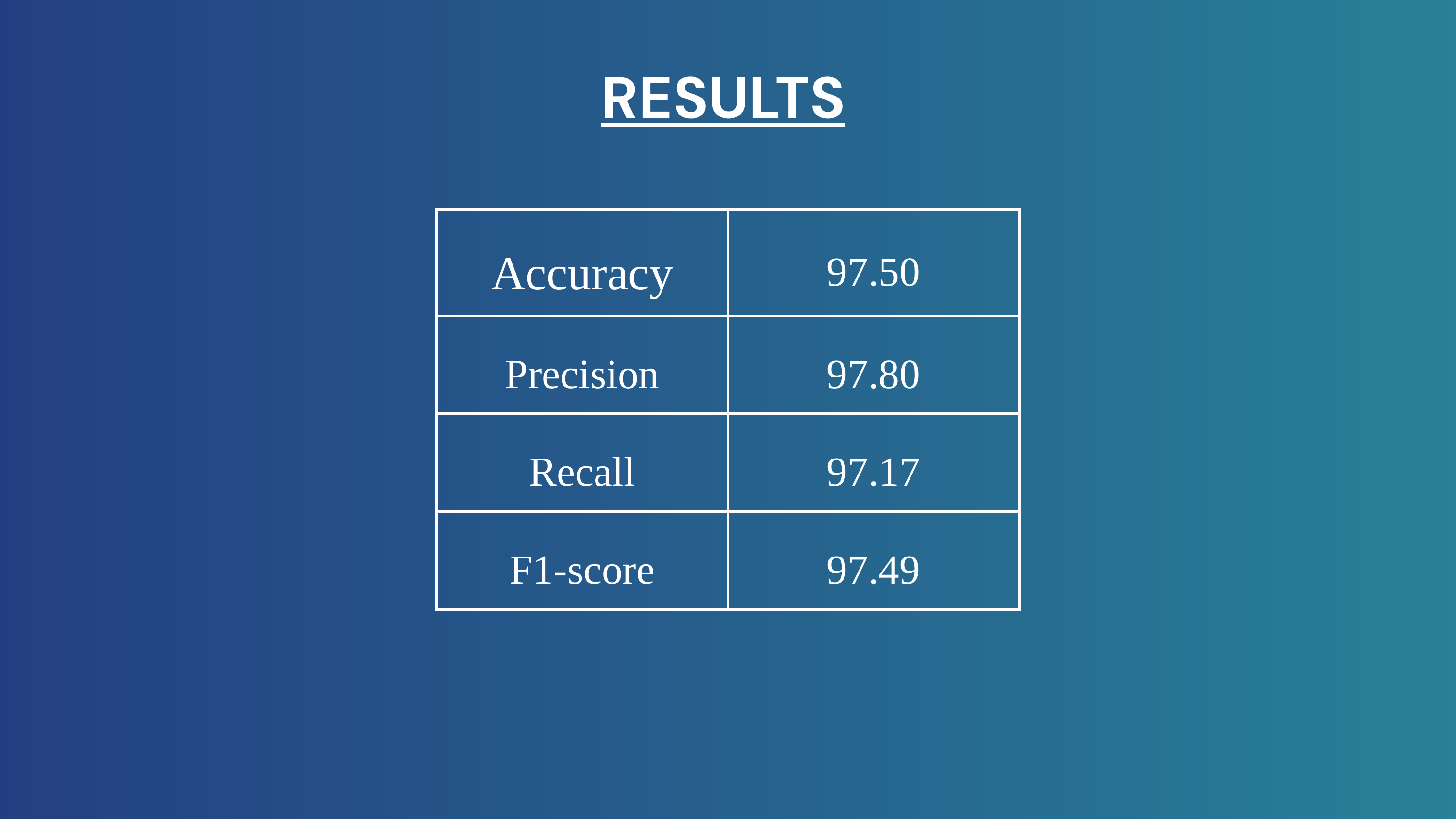

RESULTS
| Accuracy | 97.50 |
| --- | --- |
| Precision | 97.80 |
| Recall | 97.17 |
| F1-score | 97.49 |